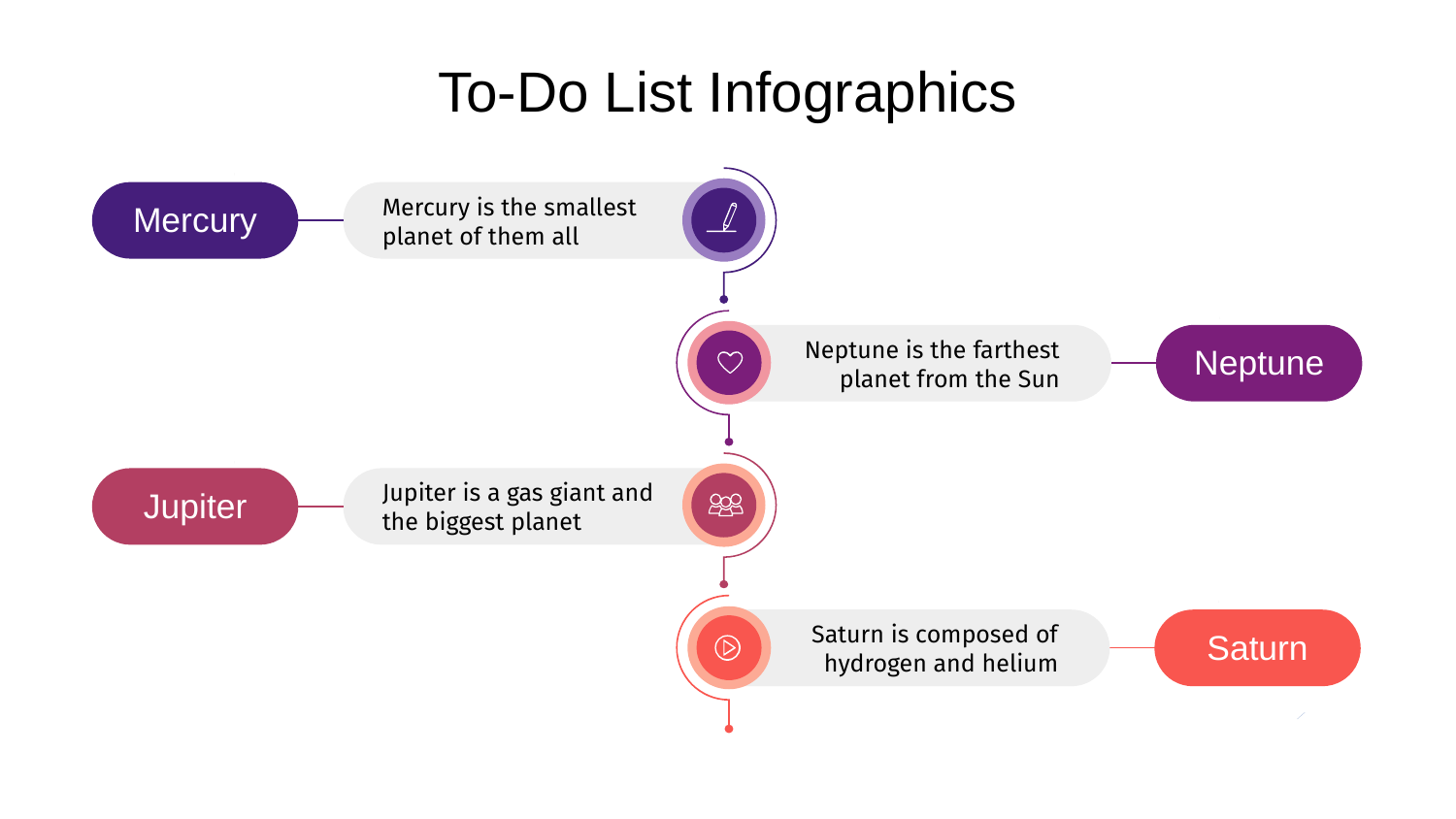

# To-Do List Infographics

Mercury

Mercury is the smallest planet of them all

Neptune is the farthest planet from the Sun

Neptune

Jupiter

Jupiter is a gas giant and the biggest planet

Saturn is composed of hydrogen and helium

Saturn